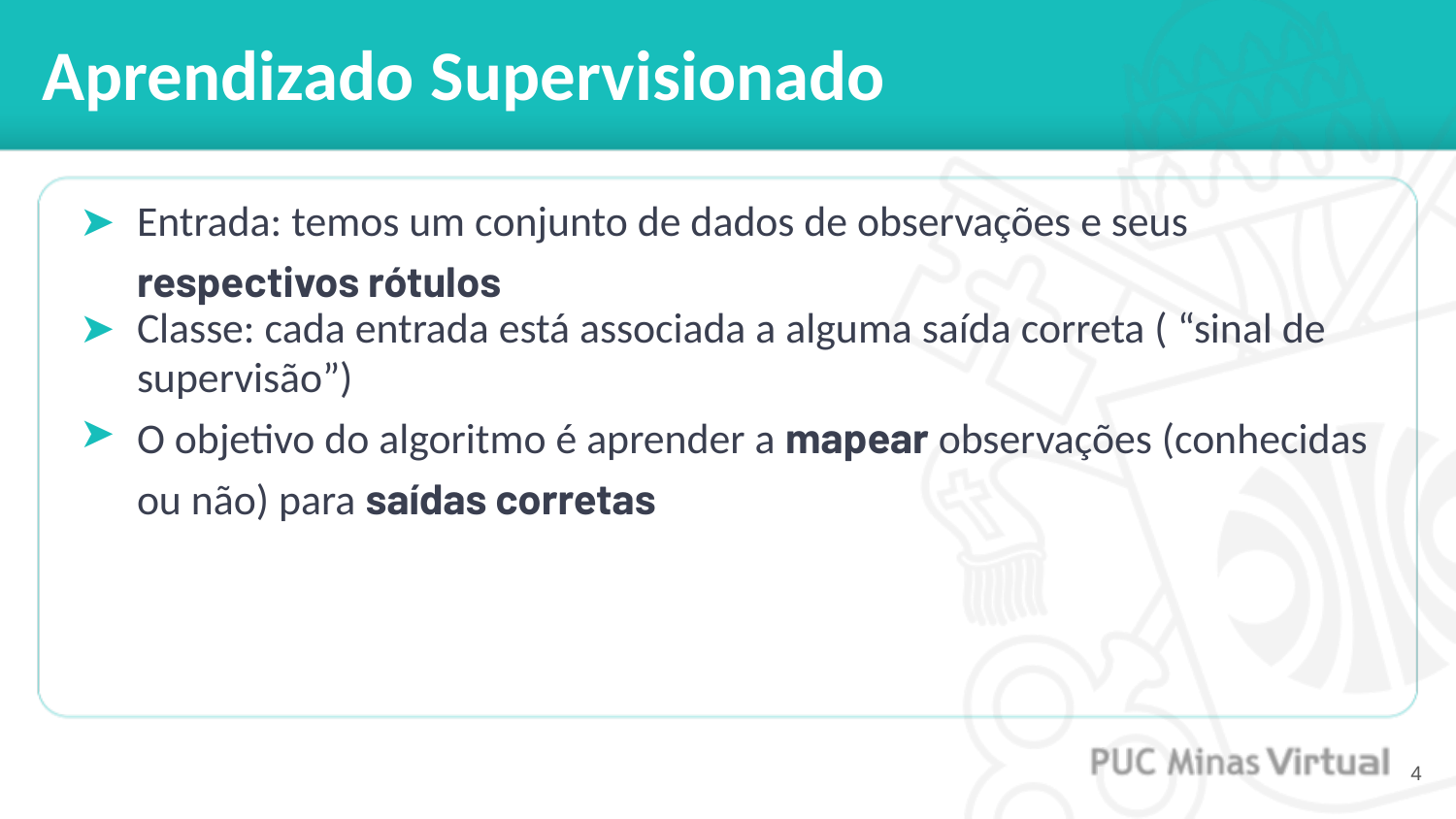

# Aprendizado Supervisionado
Entrada: temos um conjunto de dados de observações e seus respectivos rótulos
Classe: cada entrada está associada a alguma saída correta ( “sinal de supervisão”)
O objetivo do algoritmo é aprender a mapear observações (conhecidas ou não) para saídas corretas

4